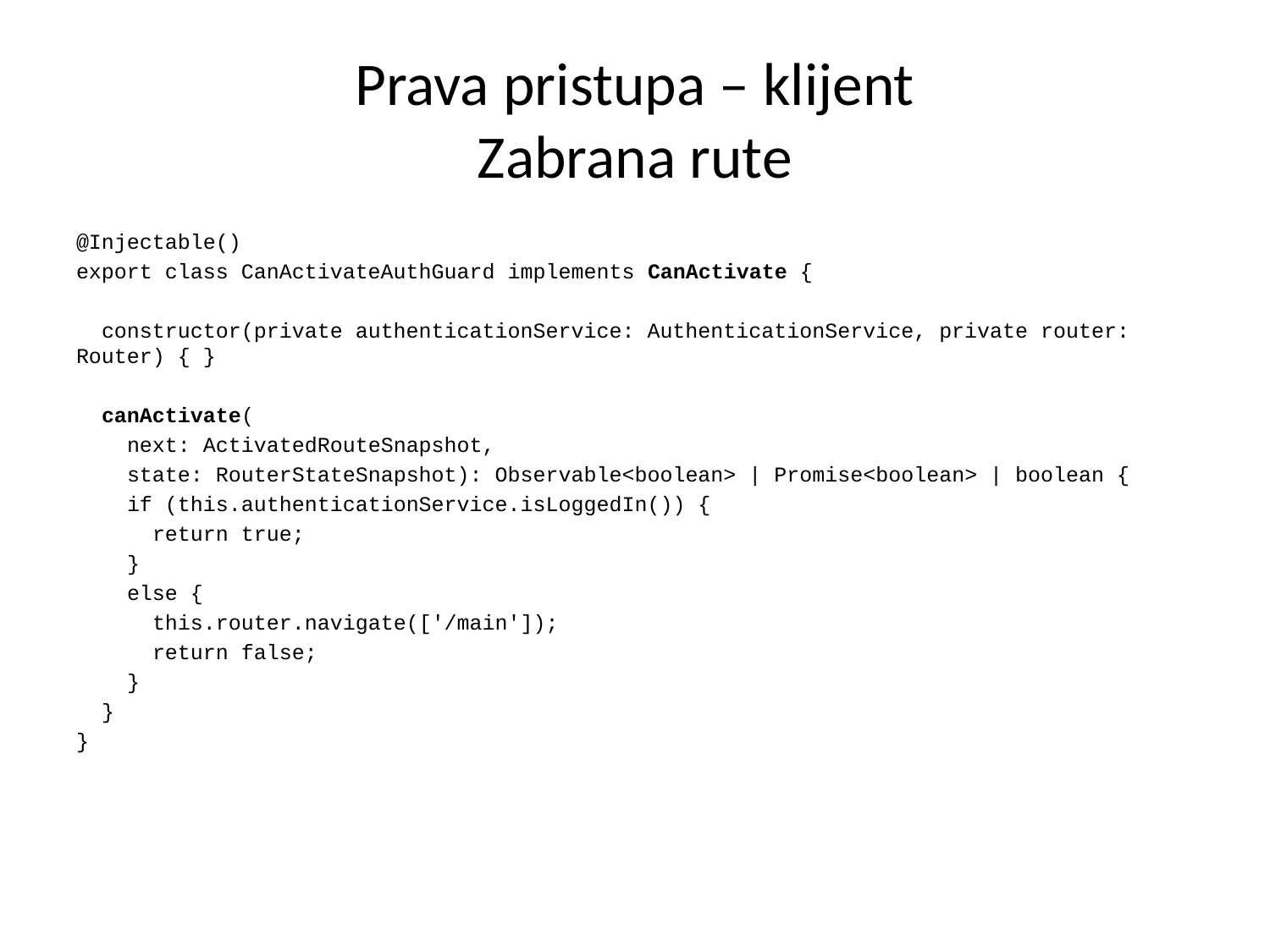

# Prava pristupa – klijent Zabrana rute
@Injectable()
export class CanActivateAuthGuard implements CanActivate {

  constructor(private authenticationService: AuthenticationService, private router: Router) { }

  canActivate(
    next: ActivatedRouteSnapshot,
    state: RouterStateSnapshot): Observable<boolean> | Promise<boolean> | boolean {
    if (this.authenticationService.isLoggedIn()) {
      return true;
    }
    else {
      this.router.navigate(['/main']);
      return false;
    }
  }
}